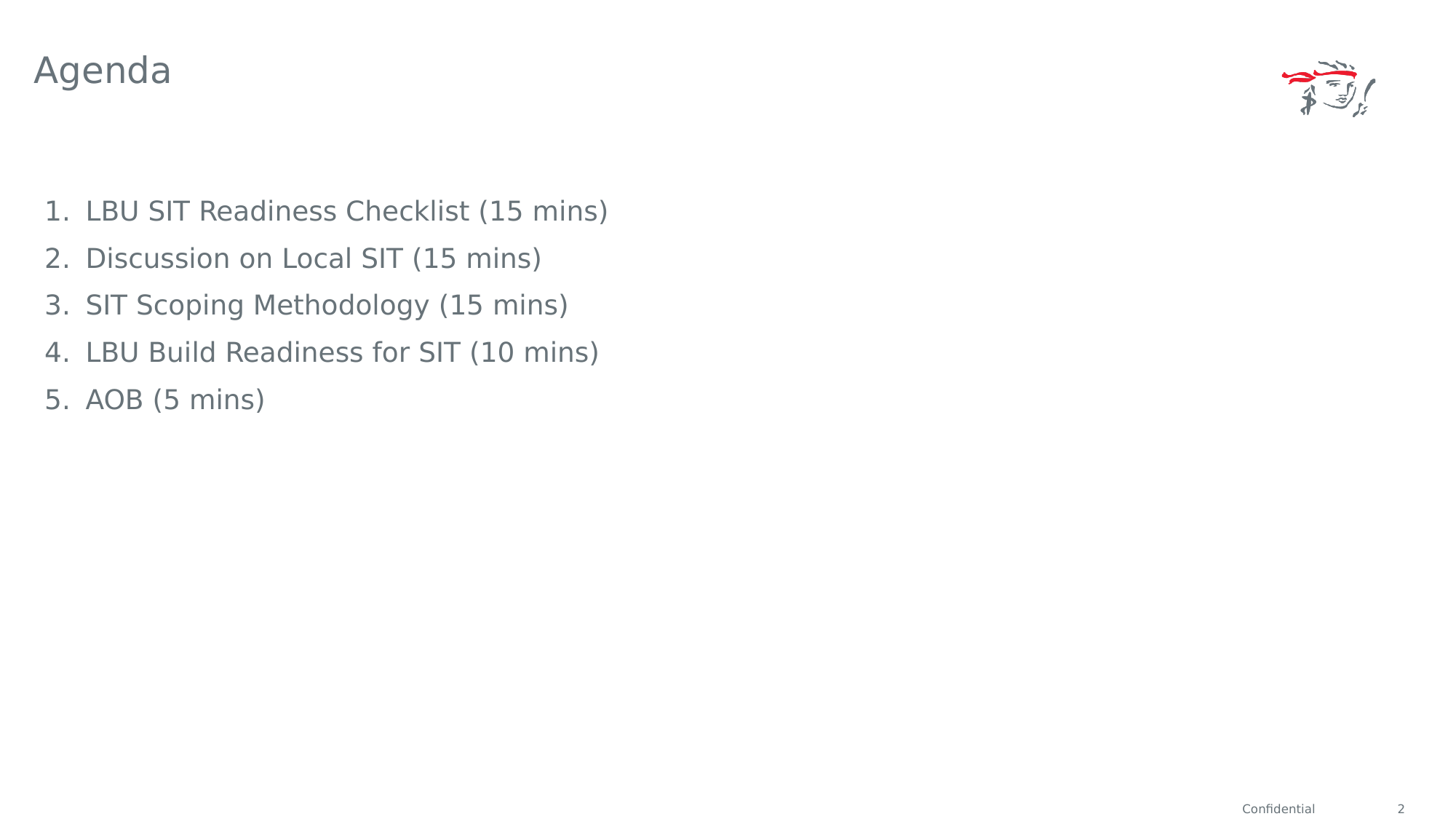

Agenda
LBU SIT Readiness Checklist (15 mins)
Discussion on Local SIT (15 mins)
SIT Scoping Methodology (15 mins)
LBU Build Readiness for SIT (10 mins)
AOB (5 mins)